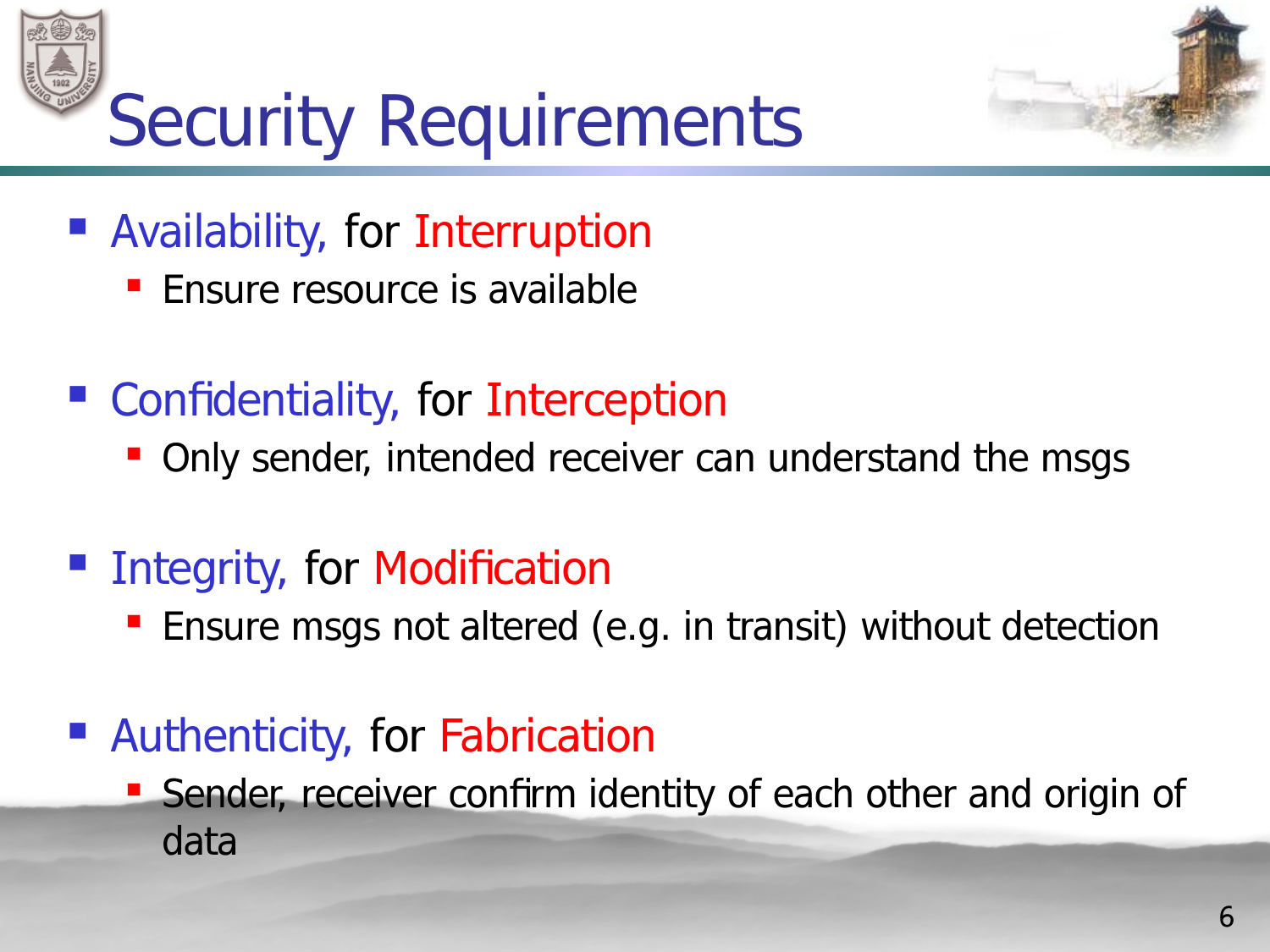

# Security Requirements
Availability, for Interruption
Ensure resource is available

Confidentiality, for Interception
Only sender, intended receiver can understand the msgs

Integrity, for Modification
Ensure msgs not altered (e.g. in transit) without detection

Authenticity, for Fabrication
Sender, receiver confirm identity of each other and origin of data
6